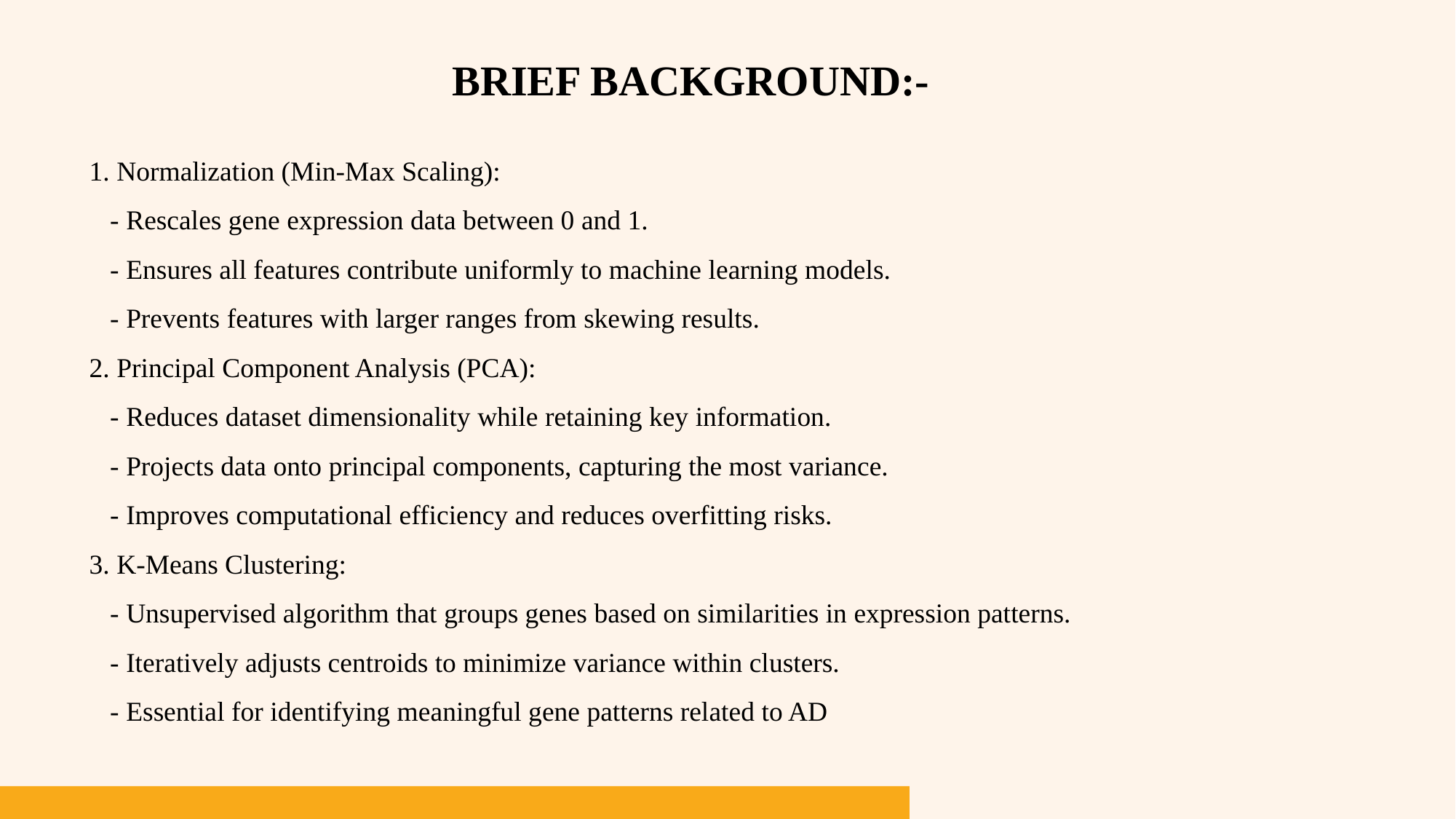

BRIEF BACKGROUND:-
1. Normalization (Min-Max Scaling):
   - Rescales gene expression data between 0 and 1.
   - Ensures all features contribute uniformly to machine learning models.
   - Prevents features with larger ranges from skewing results.
2. Principal Component Analysis (PCA):
   - Reduces dataset dimensionality while retaining key information.
   - Projects data onto principal components, capturing the most variance.
   - Improves computational efficiency and reduces overfitting risks.
3. K-Means Clustering:
   - Unsupervised algorithm that groups genes based on similarities in expression patterns.
   - Iteratively adjusts centroids to minimize variance within clusters.
   - Essential for identifying meaningful gene patterns related to AD